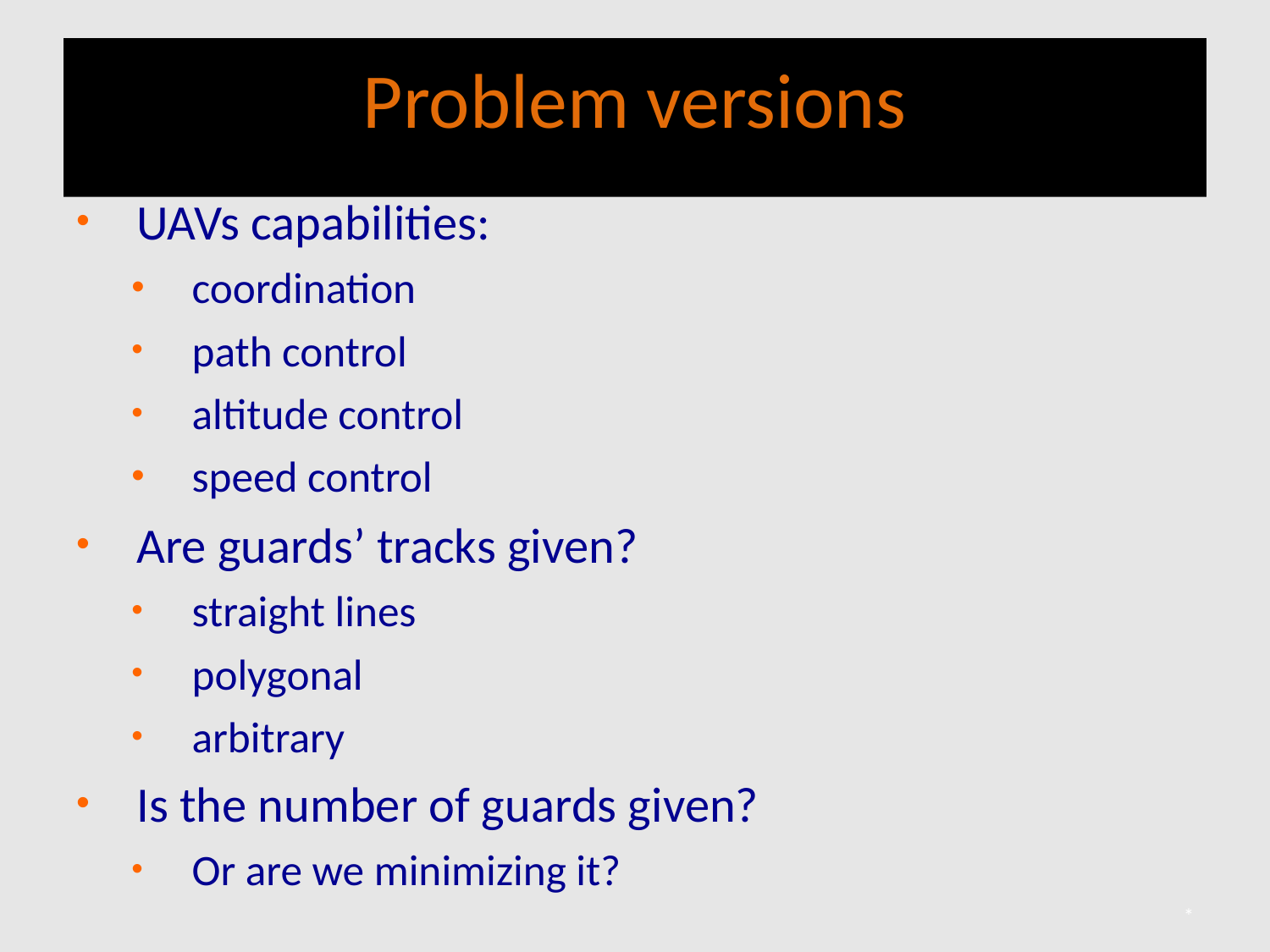

# Problem versions
UAVs capabilities:
coordination
path control
altitude control
speed control
Are guards’ tracks given?
straight lines
polygonal
arbitrary
Is the number of guards given?
Or are we minimizing it?